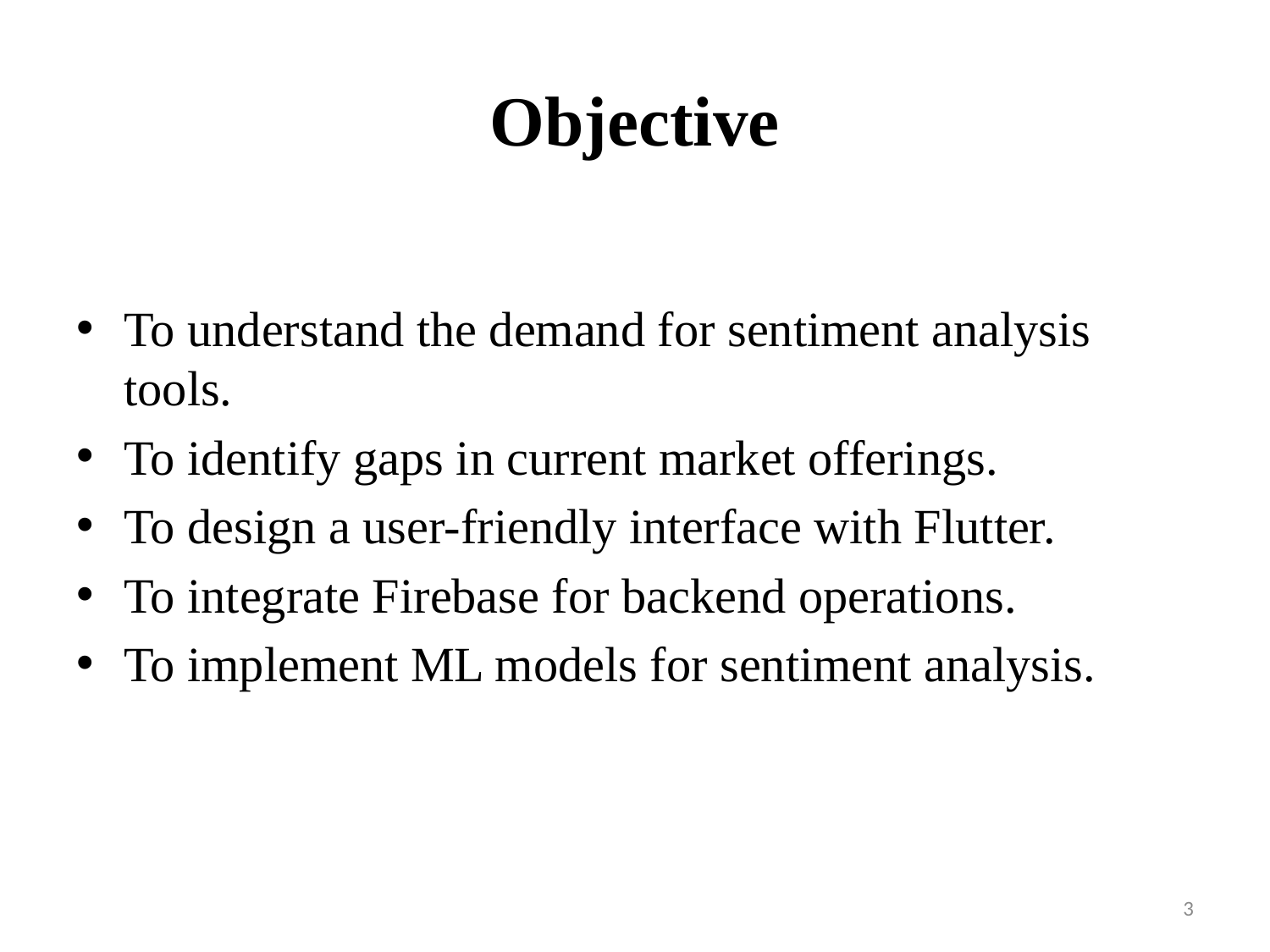

# Objective

To understand the demand for sentiment analysis tools.
To identify gaps in current market offerings.
To design a user-friendly interface with Flutter.
To integrate Firebase for backend operations.
To implement ML models for sentiment analysis.
3